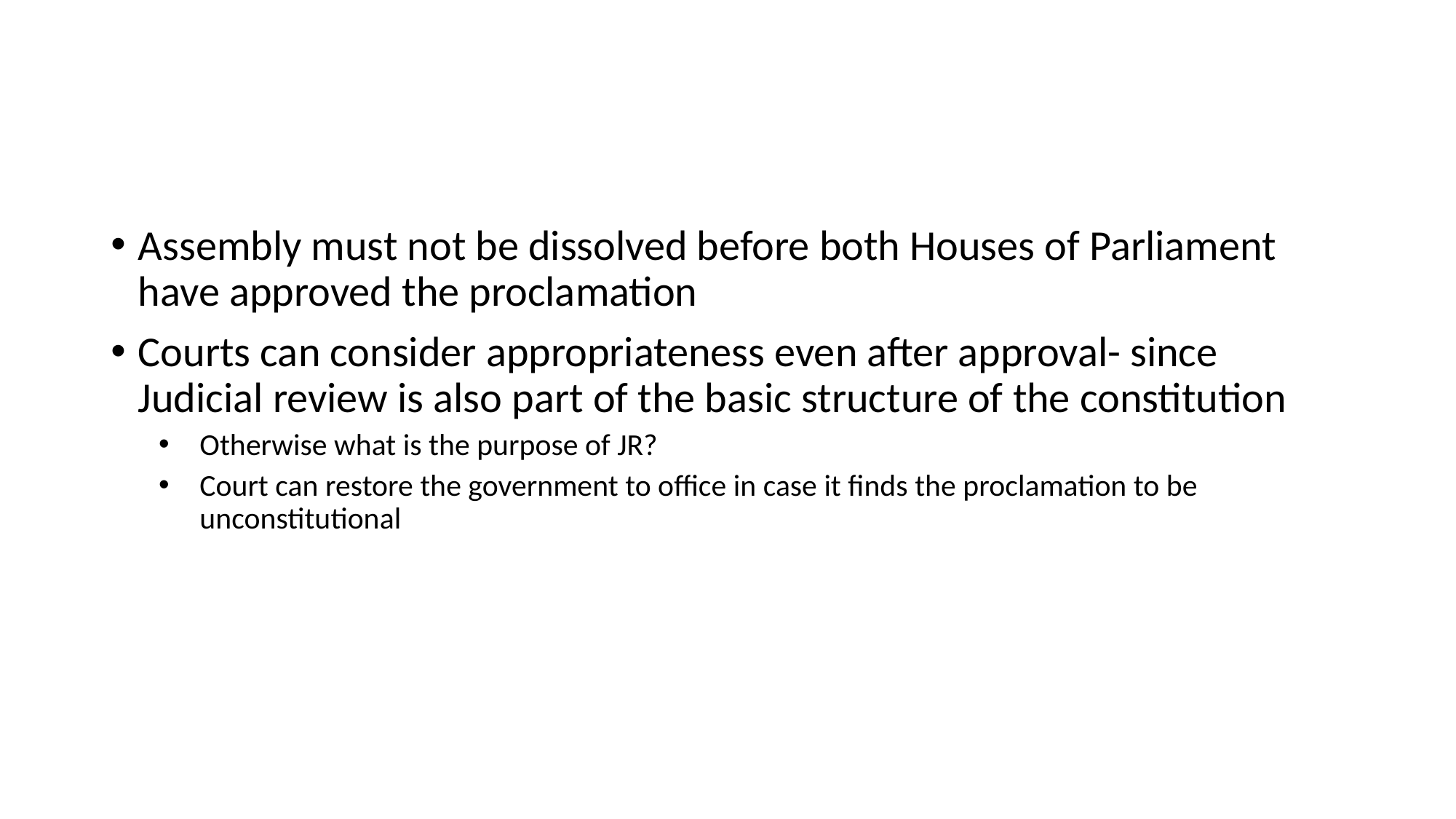

#
Assembly must not be dissolved before both Houses of Parliament have approved the proclamation
Courts can consider appropriateness even after approval- since Judicial review is also part of the basic structure of the constitution
Otherwise what is the purpose of JR?
Court can restore the government to office in case it finds the proclamation to be unconstitutional